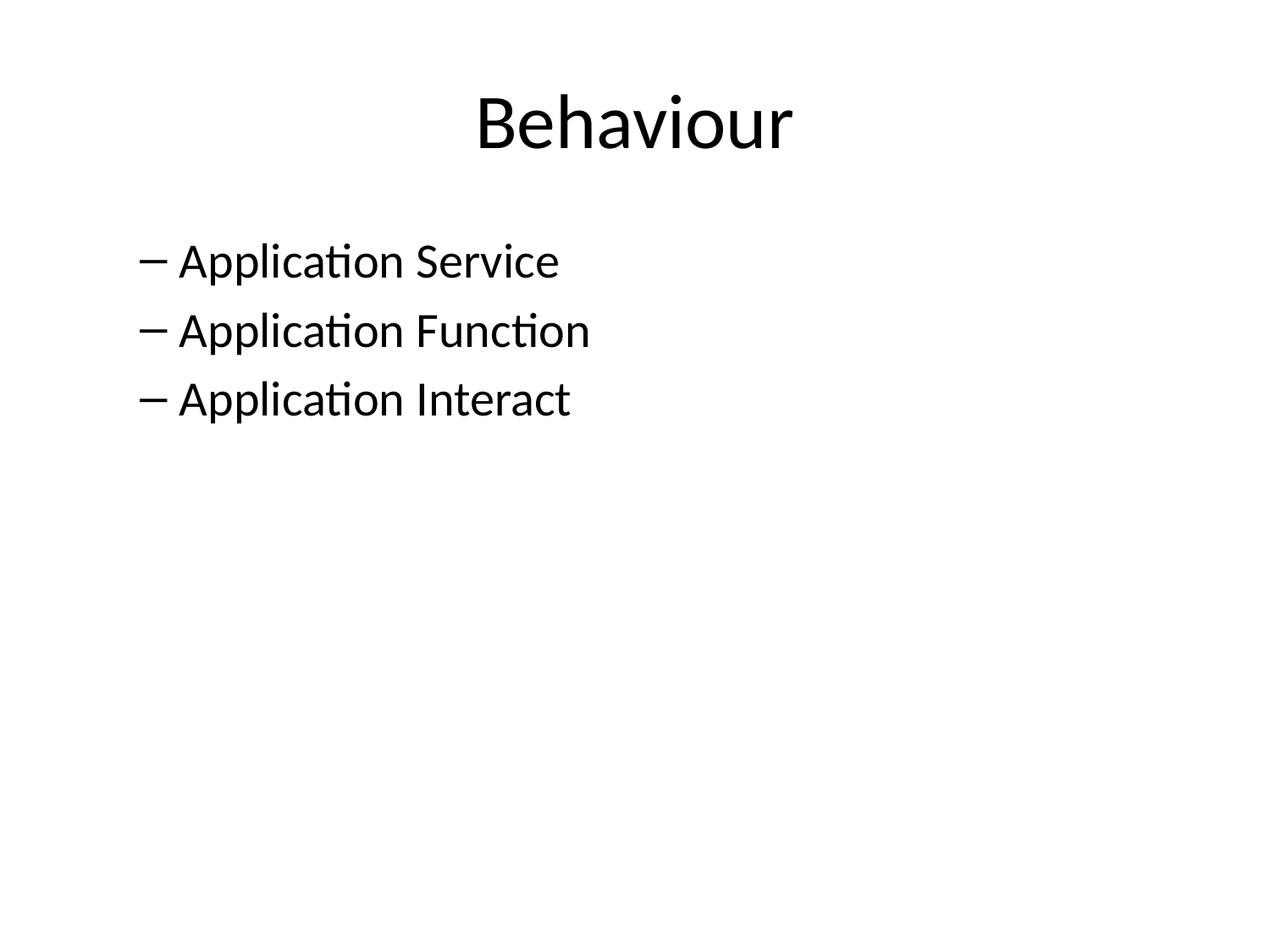

# Behaviour
Application Service
Application Function
Application Interact